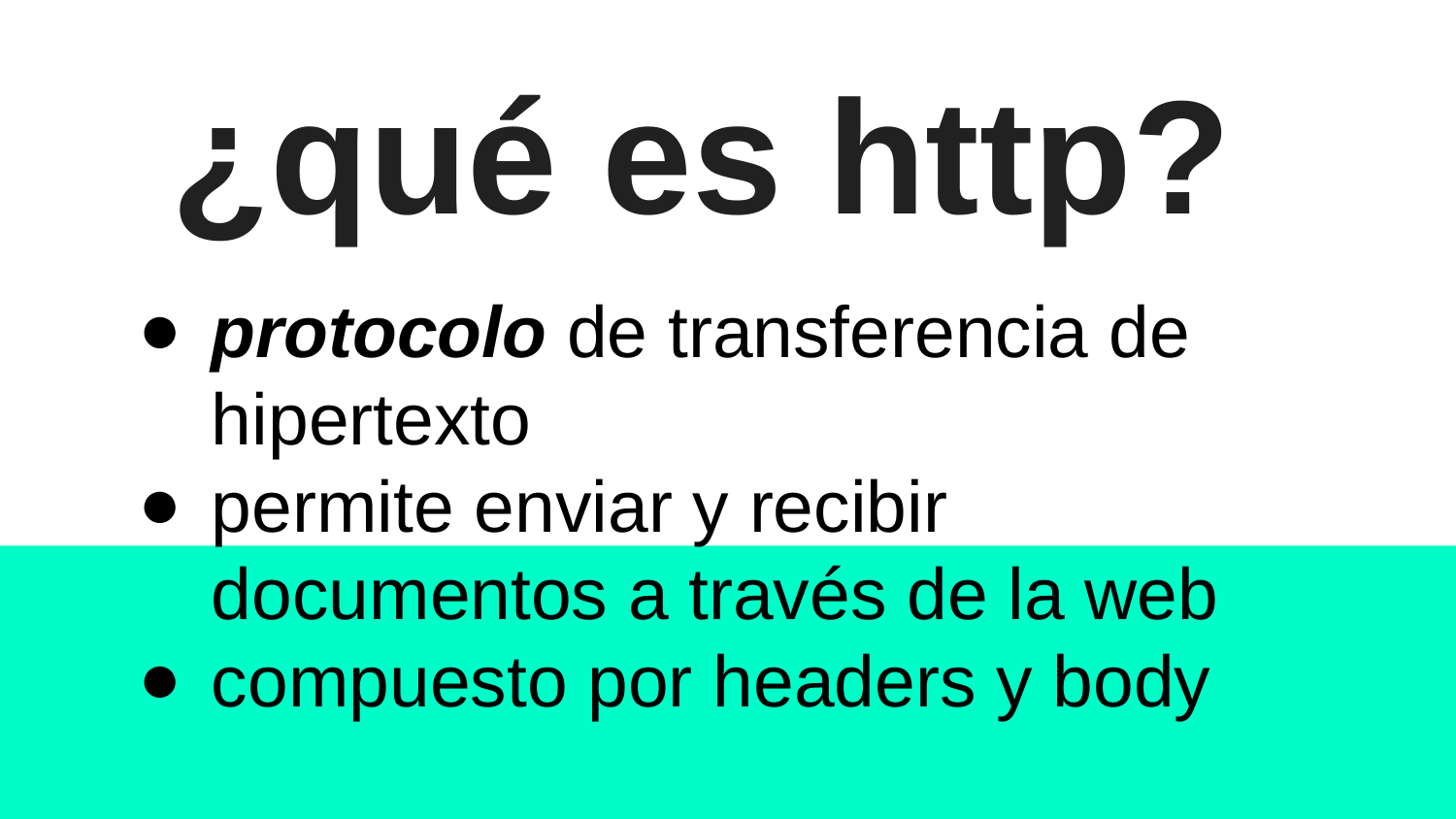

# ¿qué es http?

protocolo de transferencia de hipertexto
permite enviar y recibir documentos a través de la web
compuesto por headers y body